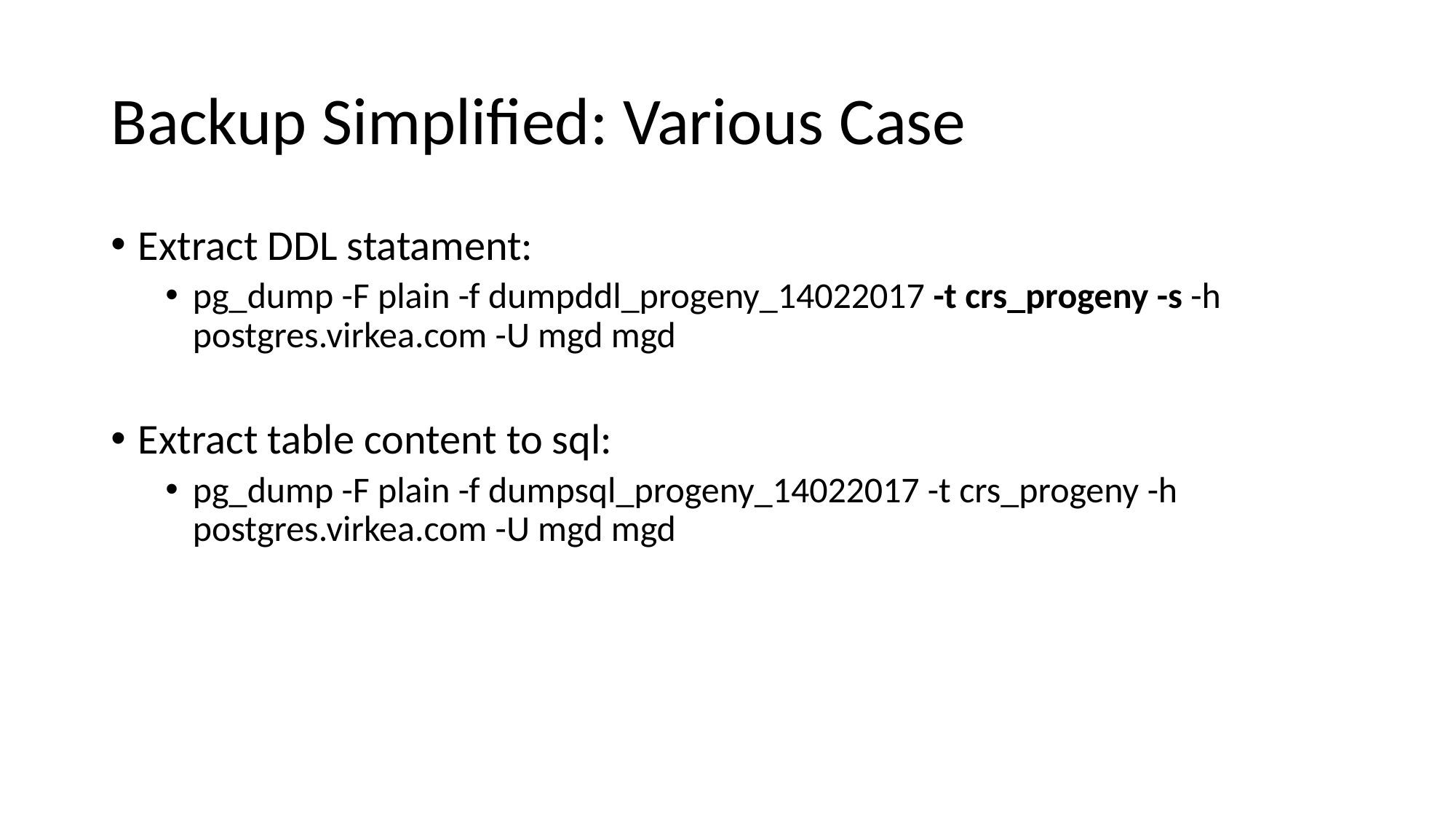

# Backup Simplified: Various Case
Extract DDL statament:
pg_dump -F plain -f dumpddl_progeny_14022017 -t crs_progeny -s -h postgres.virkea.com -U mgd mgd

Extract table content to sql:
pg_dump -F plain -f dumpsql_progeny_14022017 -t crs_progeny -h postgres.virkea.com -U mgd mgd